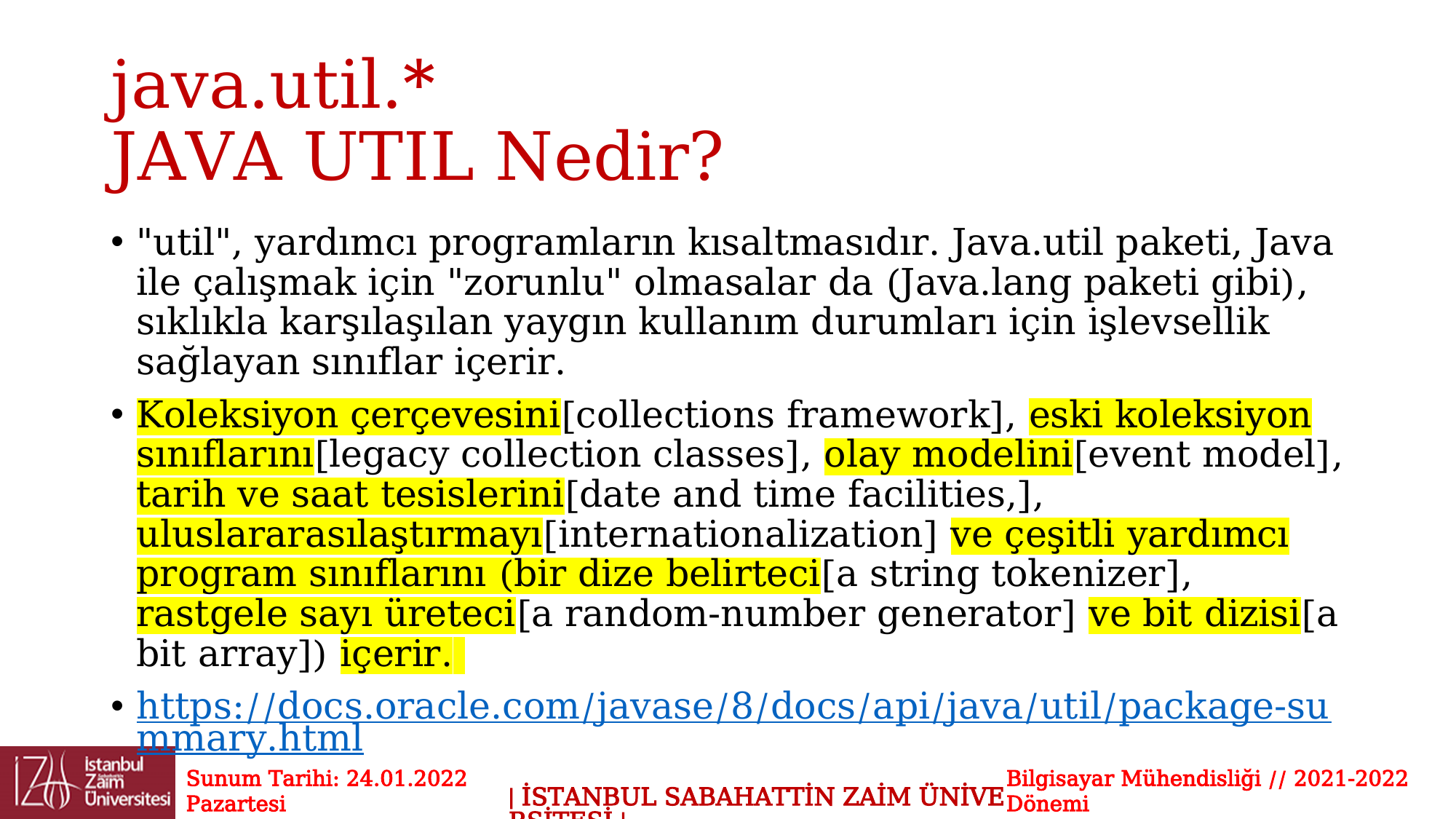

# java.util.* JAVA UTIL Nedir?
"util", yardımcı programların kısaltmasıdır. Java.util paketi, Java ile çalışmak için "zorunlu" olmasalar da (Java.lang paketi gibi), sıklıkla karşılaşılan yaygın kullanım durumları için işlevsellik sağlayan sınıflar içerir.
Koleksiyon çerçevesini[collections framework], eski koleksiyon sınıflarını[legacy collection classes], olay modelini[event model], tarih ve saat tesislerini[date and time facilities,], uluslararasılaştırmayı[internationalization] ve çeşitli yardımcı program sınıflarını (bir dize belirteci[a string tokenizer], rastgele sayı üreteci[a random-number generator] ve bit dizisi[a bit array]) içerir.
https://docs.oracle.com/javase/8/docs/api/java/util/package-summary.html
Sunum Tarihi: 24.01.2022 Pazartesi
Bilgisayar Mühendisliği // 2021-2022 Dönemi
| İSTANBUL SABAHATTİN ZAİM ÜNİVERSİTESİ |